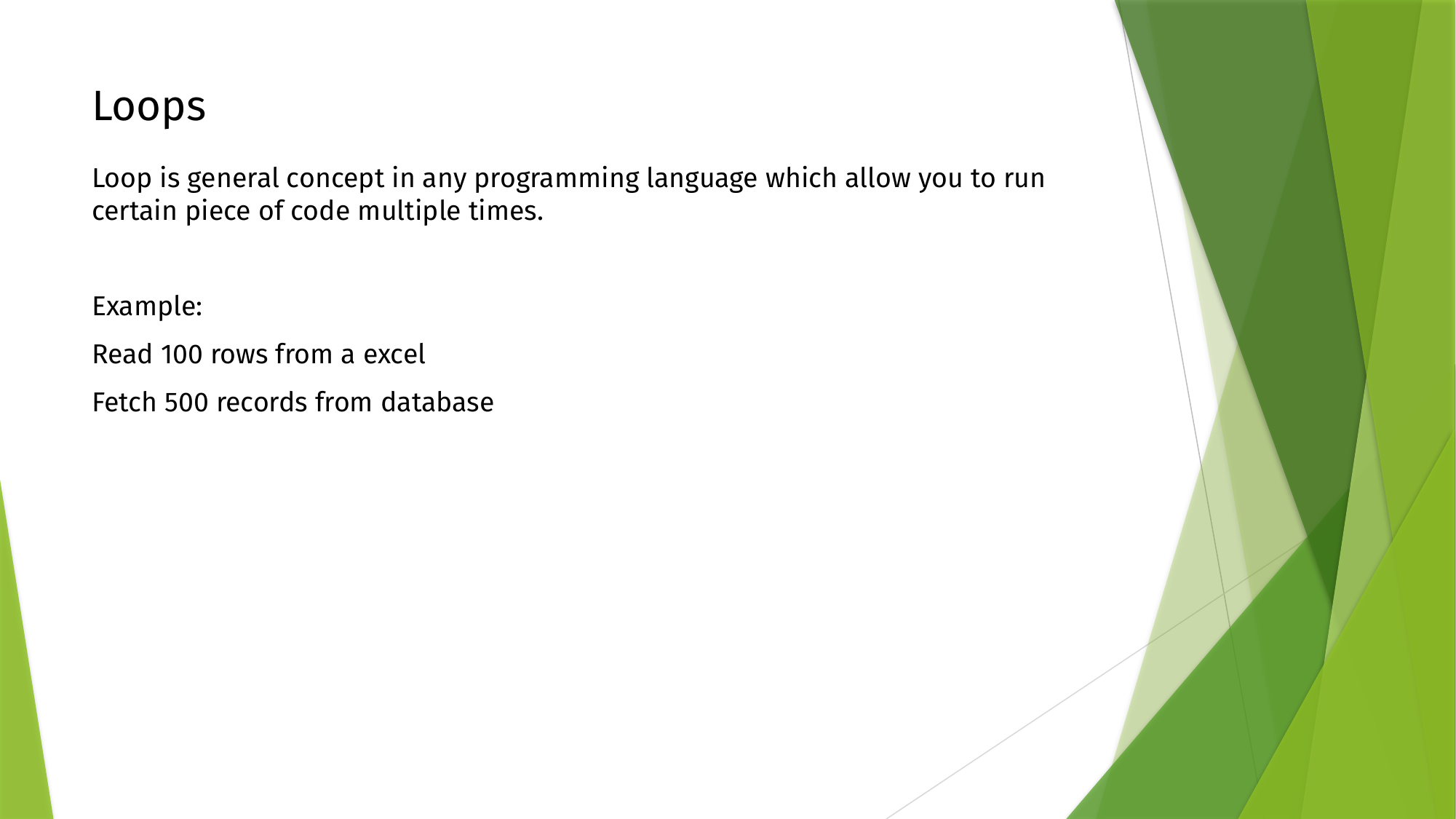

# Loops
Loop is general concept in any programming language which allow you to run certain piece of code multiple times.

Example:
Read 100 rows from a excel
Fetch 500 records from database